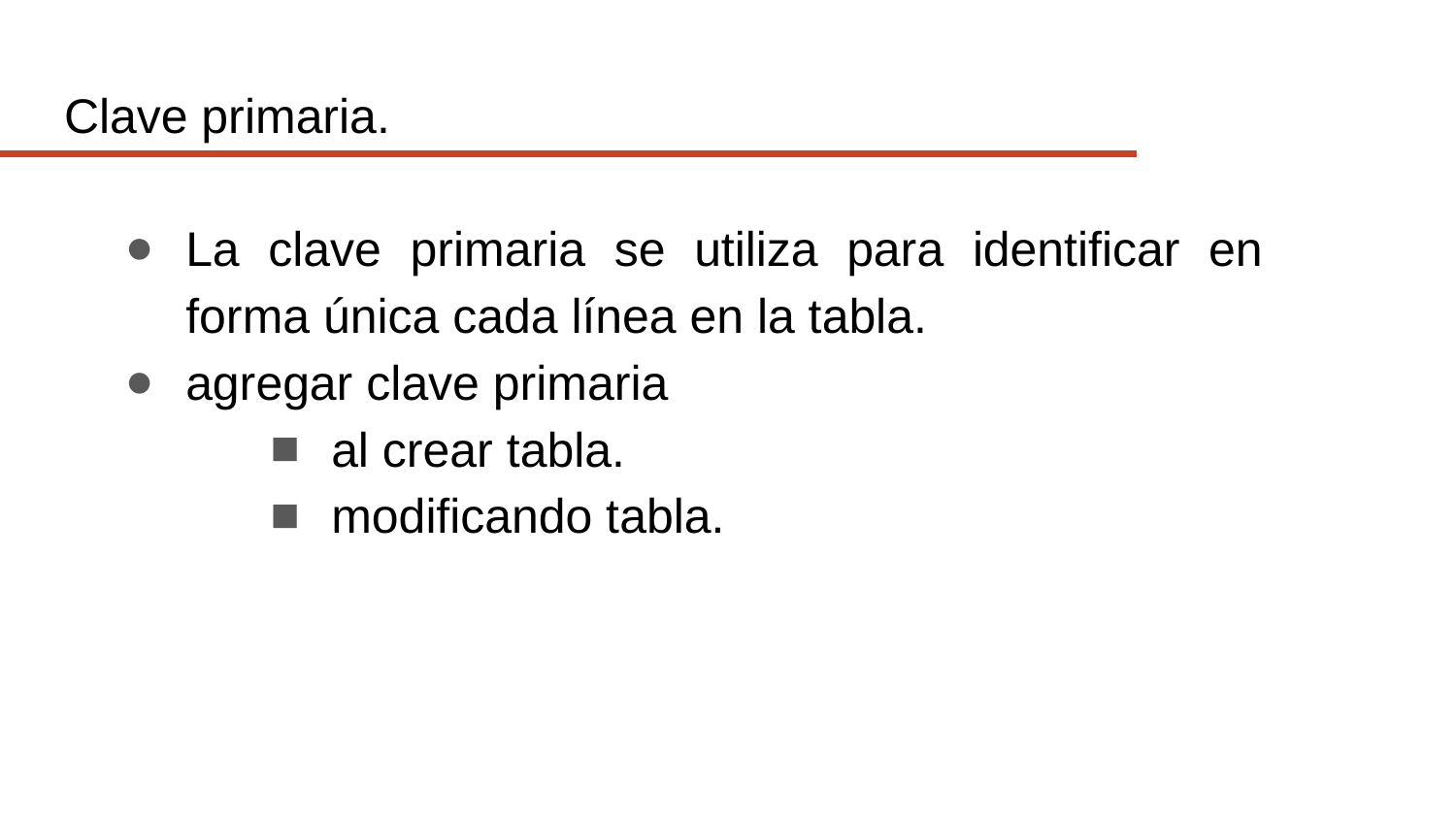

Clave primaria.
La clave primaria se utiliza para identificar en forma única cada línea en la tabla.
agregar clave primaria
al crear tabla.
modificando tabla.